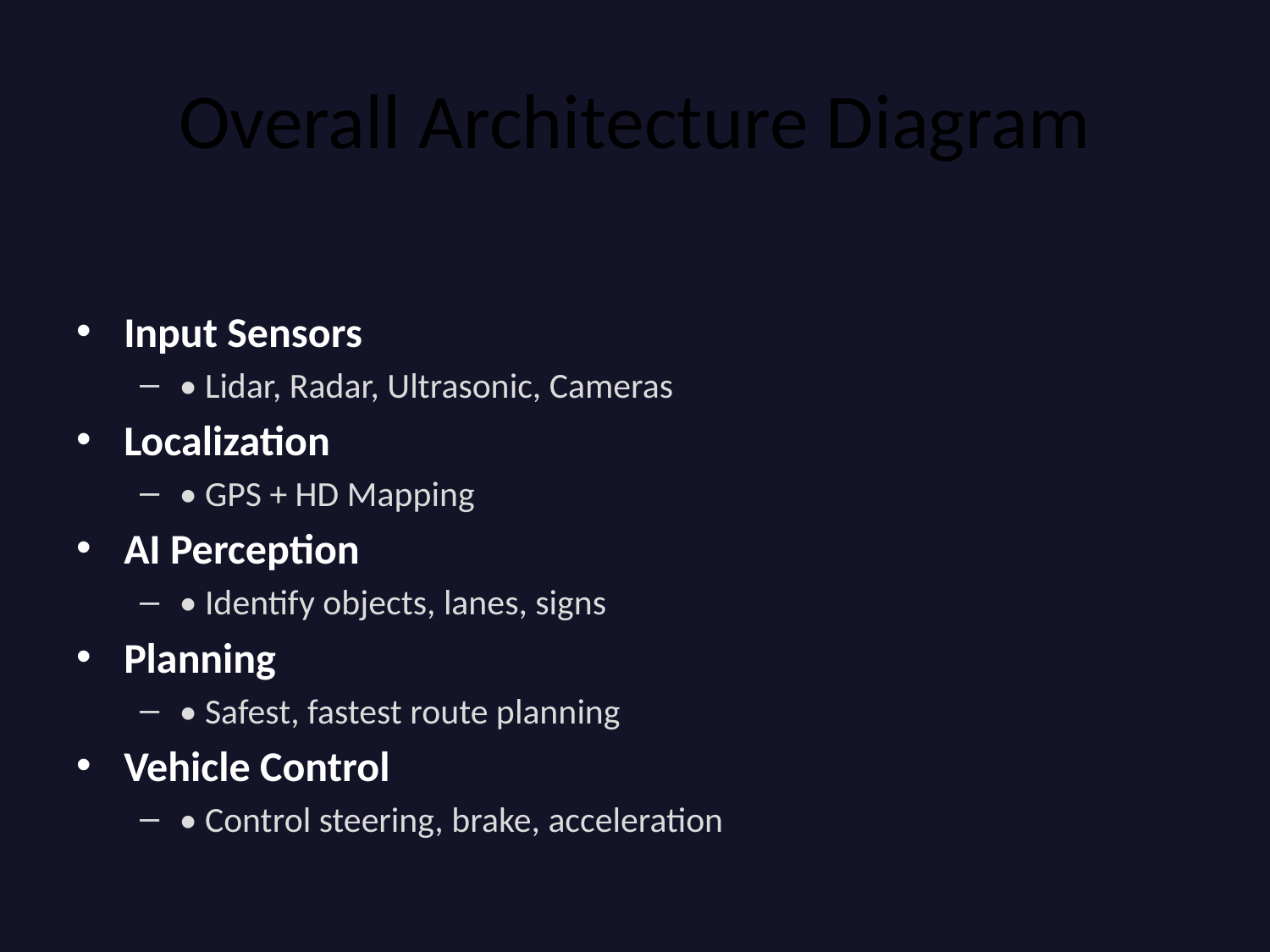

# Overall Architecture Diagram

Input Sensors
• Lidar, Radar, Ultrasonic, Cameras
Localization
• GPS + HD Mapping
AI Perception
• Identify objects, lanes, signs
Planning
• Safest, fastest route planning
Vehicle Control
• Control steering, brake, acceleration